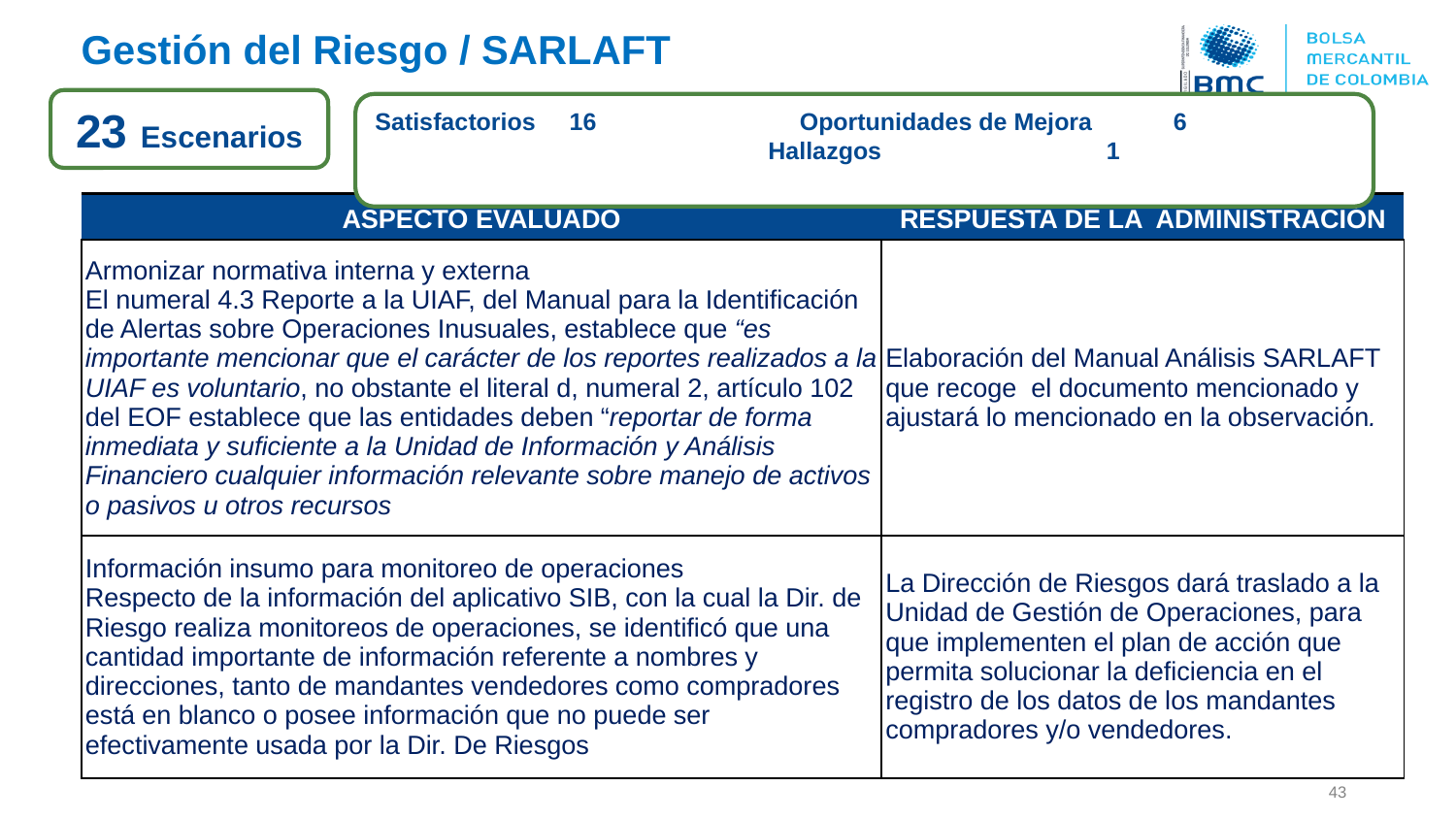

Gestión del Riesgo / SARLAFT

23 Escenarios
Satisfactorios     16                              Oportunidades de Mejora            6
		               Hallazgos	                      1
| ASPECTO EVALUADO | RESPUESTA DE LA ADMINISTRACIÓN |
| --- | --- |
| Armonizar normativa interna y externa El numeral 4.3 Reporte a la UIAF, del Manual para la Identificación de Alertas sobre Operaciones Inusuales, establece que “es importante mencionar que el carácter de los reportes realizados a la UIAF es voluntario, no obstante el literal d, numeral 2, artículo 102 del EOF establece que las entidades deben “reportar de forma inmediata y suficiente a la Unidad de Información y Análisis Financiero cualquier información relevante sobre manejo de activos o pasivos u otros recursos | Elaboración del Manual Análisis SARLAFT que recoge el documento mencionado y ajustará lo mencionado en la observación. |
| Información insumo para monitoreo de operaciones Respecto de la información del aplicativo SIB, con la cual la Dir. de Riesgo realiza monitoreos de operaciones, se identificó que una cantidad importante de información referente a nombres y direcciones, tanto de mandantes vendedores como compradores está en blanco o posee información que no puede ser efectivamente usada por la Dir. De Riesgos | La Dirección de Riesgos dará traslado a la Unidad de Gestión de Operaciones, para que implementen el plan de acción que permita solucionar la deficiencia en el registro de los datos de los mandantes compradores y/o vendedores. |